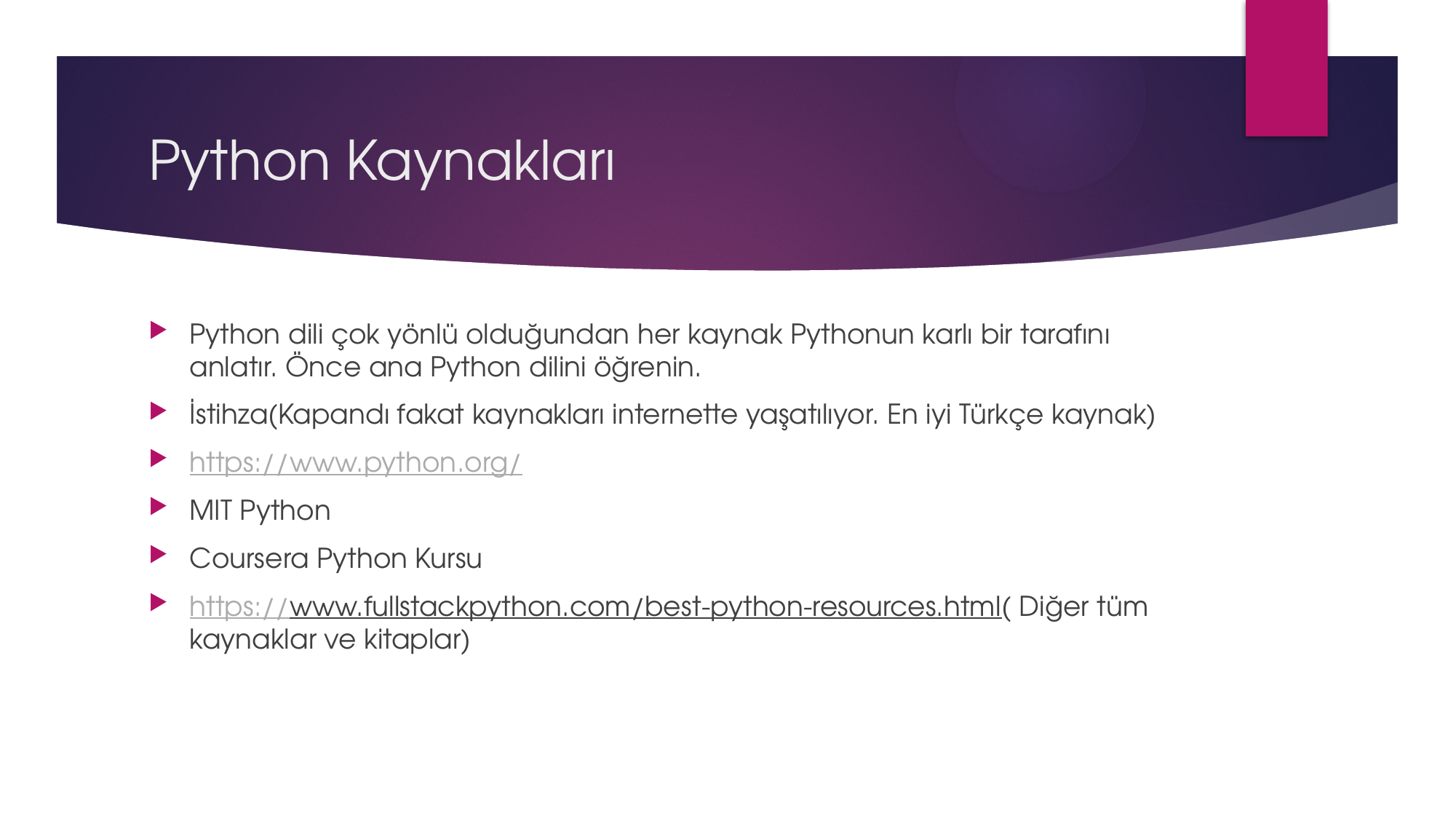

# Python Kaynakları
Python dili çok yönlü olduğundan her kaynak Pythonun karlı bir tarafını anlatır. Önce ana Python dilini öğrenin.
İstihza(Kapandı fakat kaynakları internette yaşatılıyor. En iyi Türkçe kaynak)
https://www.python.org/
MIT Python
Coursera Python Kursu
https://www.fullstackpython.com/best-python-resources.html( Diğer tüm kaynaklar ve kitaplar)